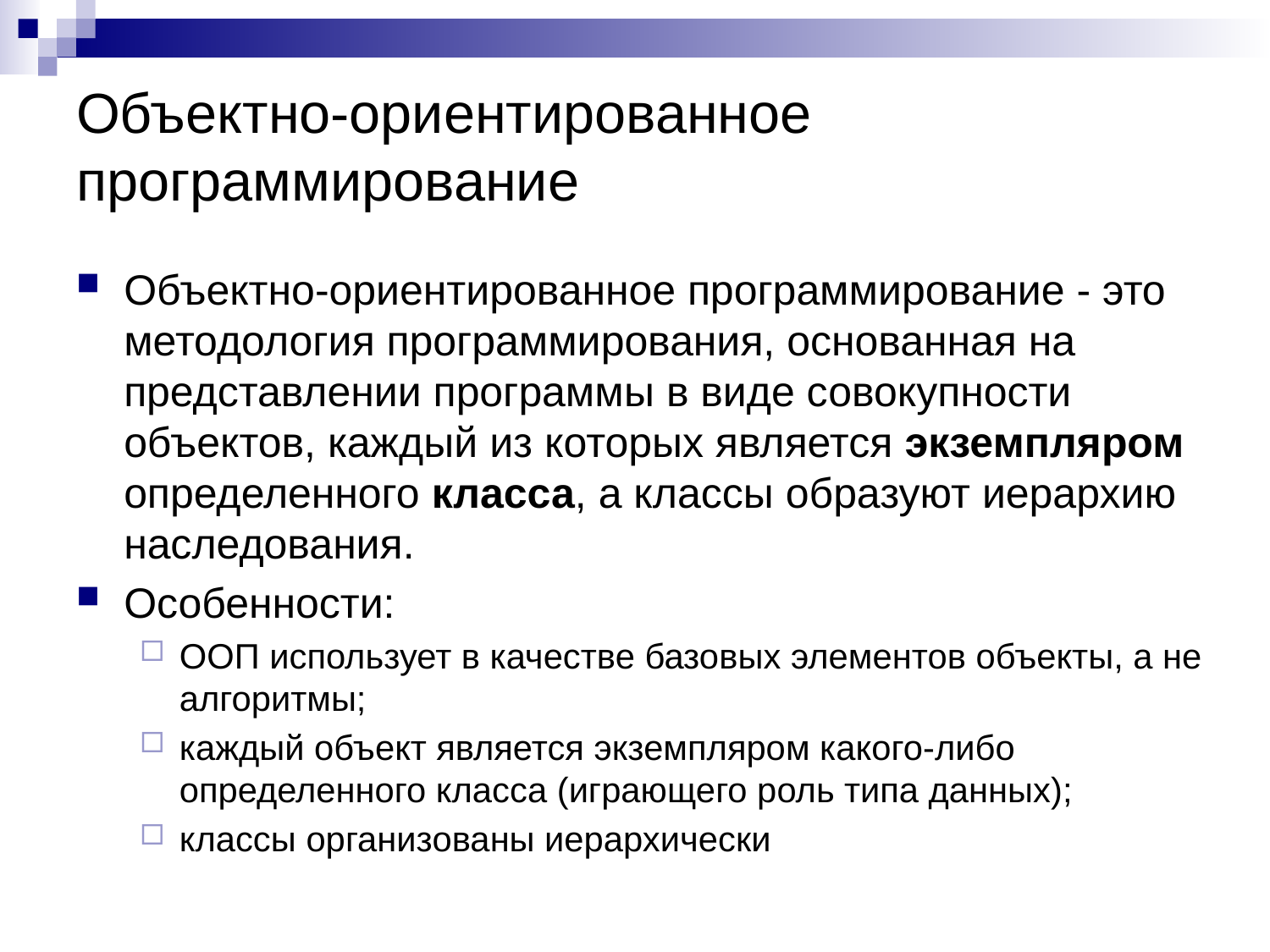

# Объектно-ориентированное программирование
Объектно-ориентированное программирование - это методология программирования, основанная на представлении программы в виде совокупности объектов, каждый из которых является экземпляром определенного класса, а классы образуют иерархию наследования.
Особенности:
OOП использует в качестве базовых элементов объекты, а не алгоритмы;
каждый объект является экземпляром какого-либо определенного класса (играющего роль типа данных);
классы организованы иерархически